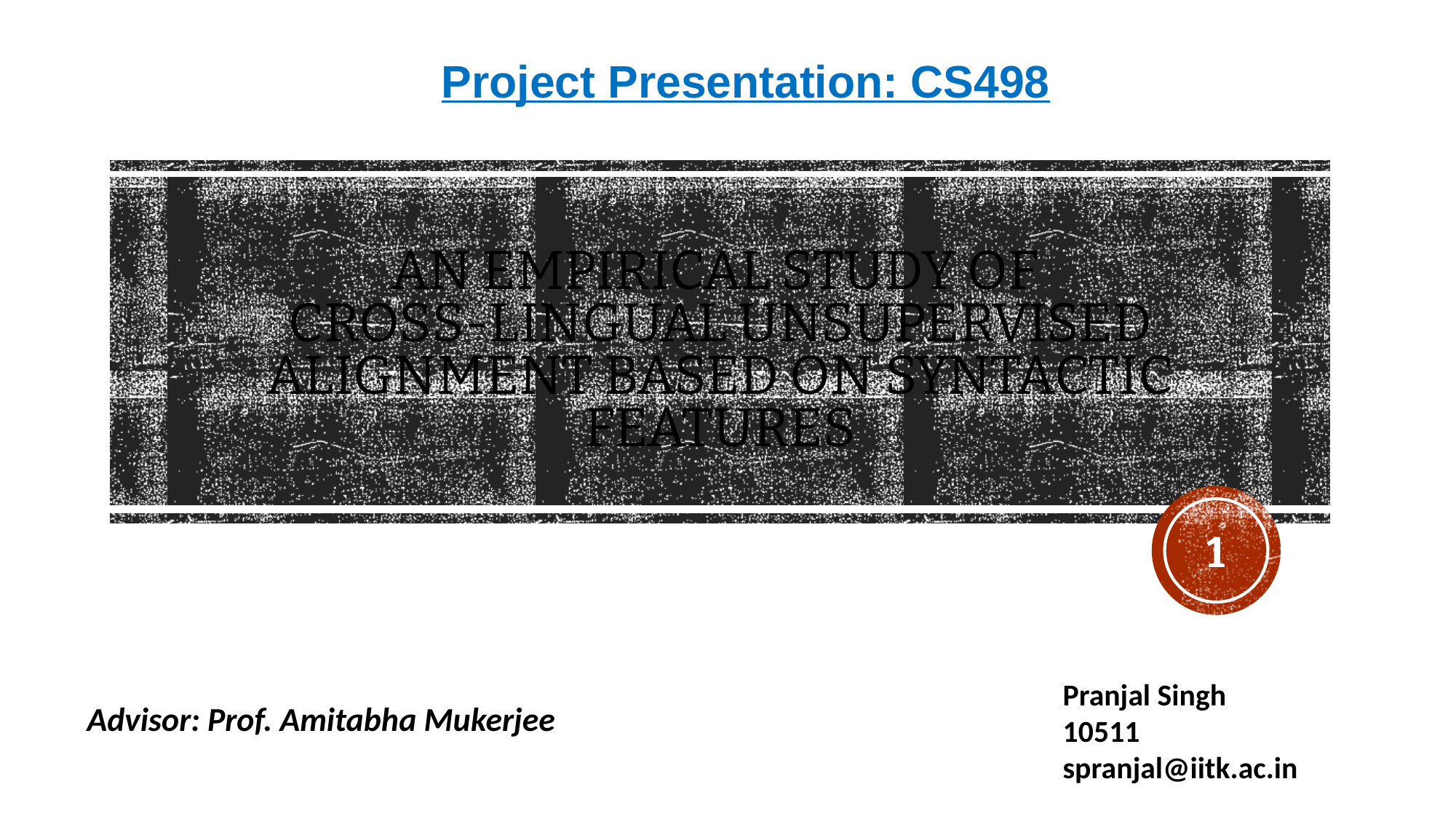

Project Presentation: CS498
# An Empirical Study of Cross-Lingual Unsupervised Alignment Based on Syntactic Features
1
Pranjal Singh
10511
spranjal@iitk.ac.in
Advisor: Prof. Amitabha Mukerjee